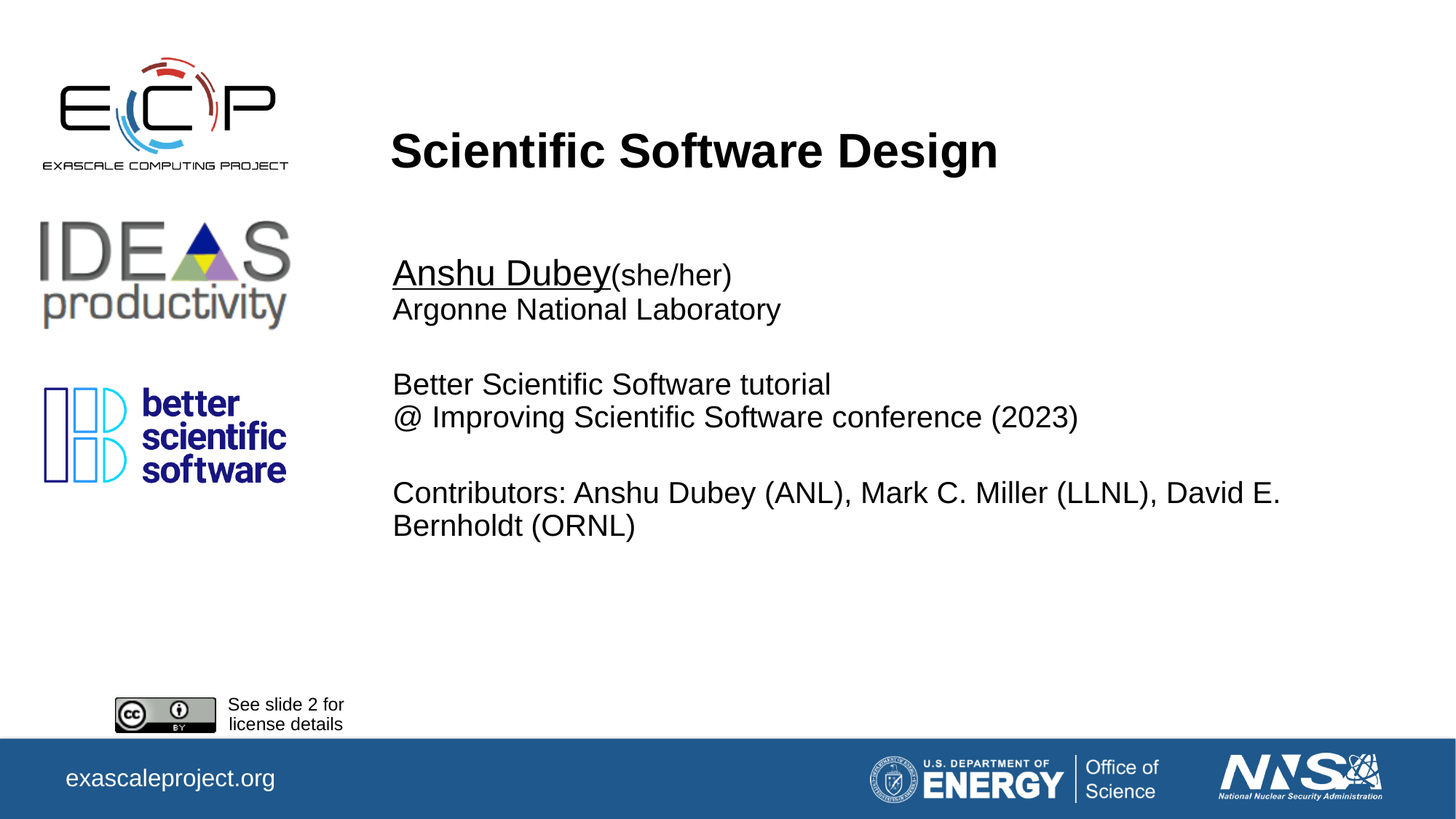

# Scientific Software Design
Anshu Dubey(she/her)
Argonne National Laboratory
Better Scientific Software tutorial
@ Improving Scientific Software conference (2023)
Contributors: Anshu Dubey (ANL), Mark C. Miller (LLNL), David E. Bernholdt (ORNL)